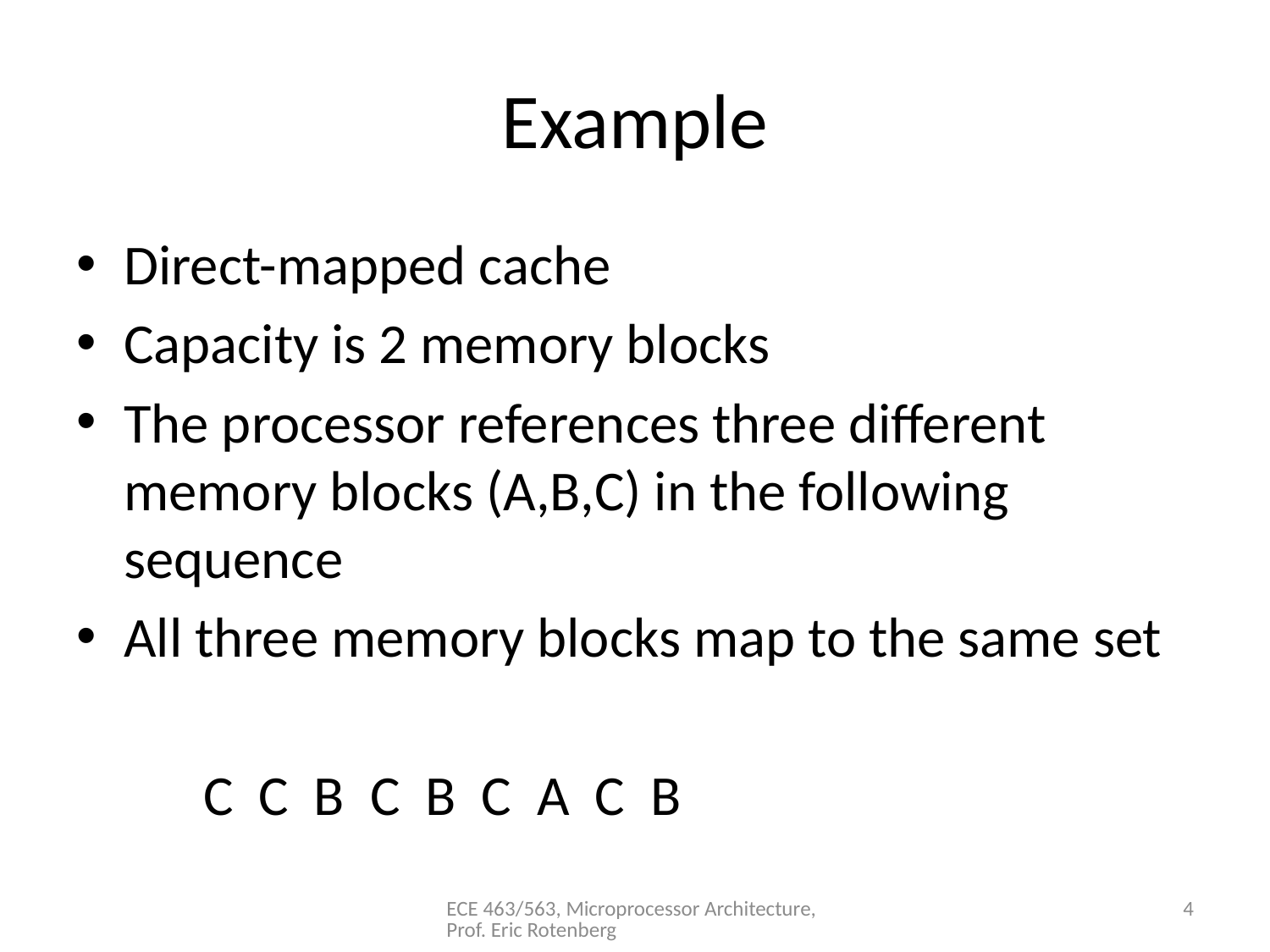

# Example
Direct-mapped cache
Capacity is 2 memory blocks
The processor references three different memory blocks (A,B,C) in the following sequence
All three memory blocks map to the same set

	C  C  B  C  B  C  A  C  B
ECE 463/563, Microprocessor Architecture, Prof. Eric Rotenberg
4